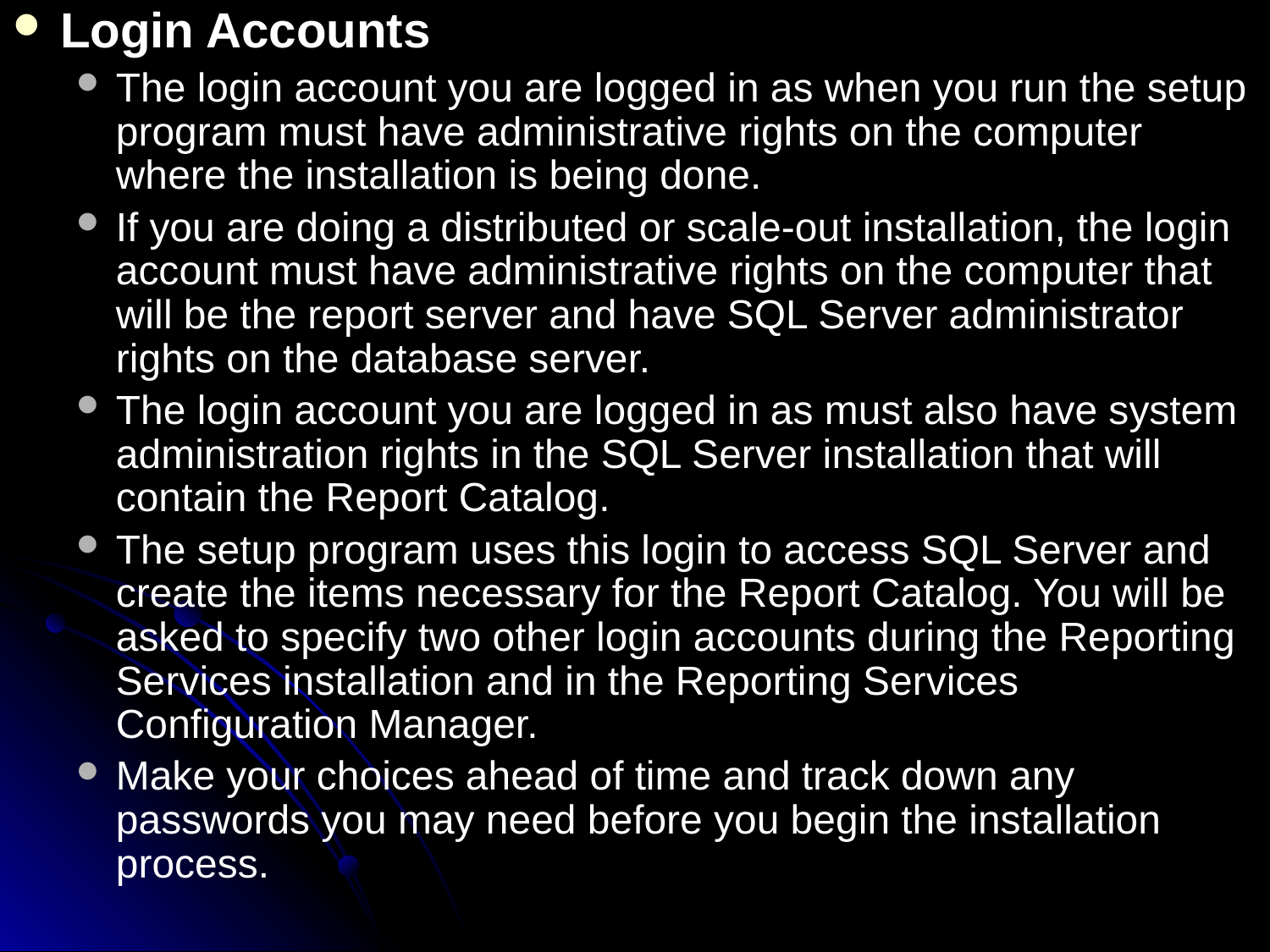

Login Accounts
The login account you are logged in as when you run the setup program must have administrative rights on the computer where the installation is being done.
If you are doing a distributed or scale-out installation, the login account must have administrative rights on the computer that will be the report server and have SQL Server administrator rights on the database server.
The login account you are logged in as must also have system administration rights in the SQL Server installation that will contain the Report Catalog.
The setup program uses this login to access SQL Server and create the items necessary for the Report Catalog. You will be asked to specify two other login accounts during the Reporting Services installation and in the Reporting Services Configuration Manager.
Make your choices ahead of time and track down any passwords you may need before you begin the installation process.